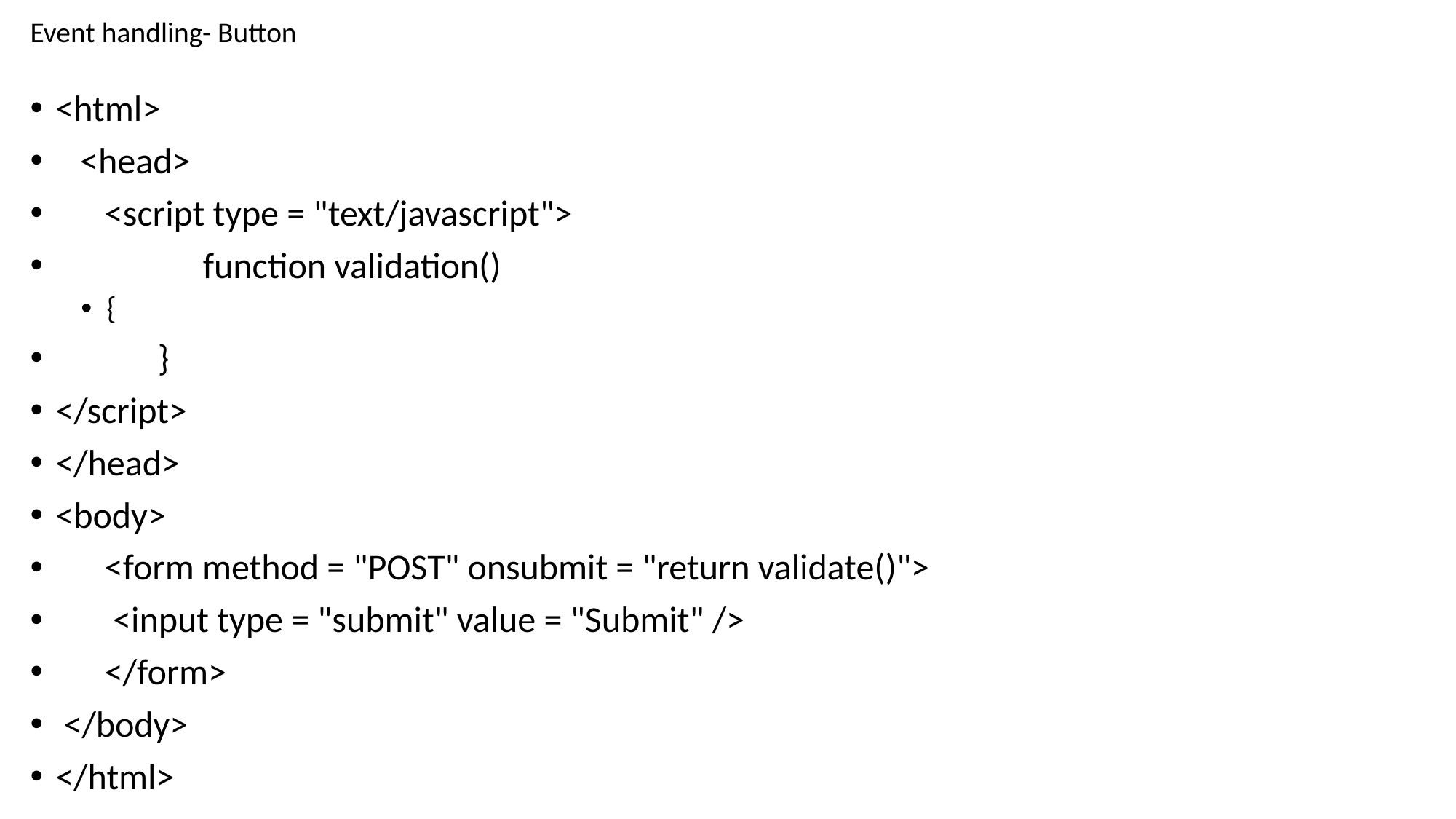

# Event handling- Button
<html>
   <head>
      <script type = "text/javascript">
                  function validation()
{
  	 }
</script>
</head>
<body>
      <form method = "POST" onsubmit = "return validate()">
       <input type = "submit" value = "Submit" />
      </form>
 </body>
</html>